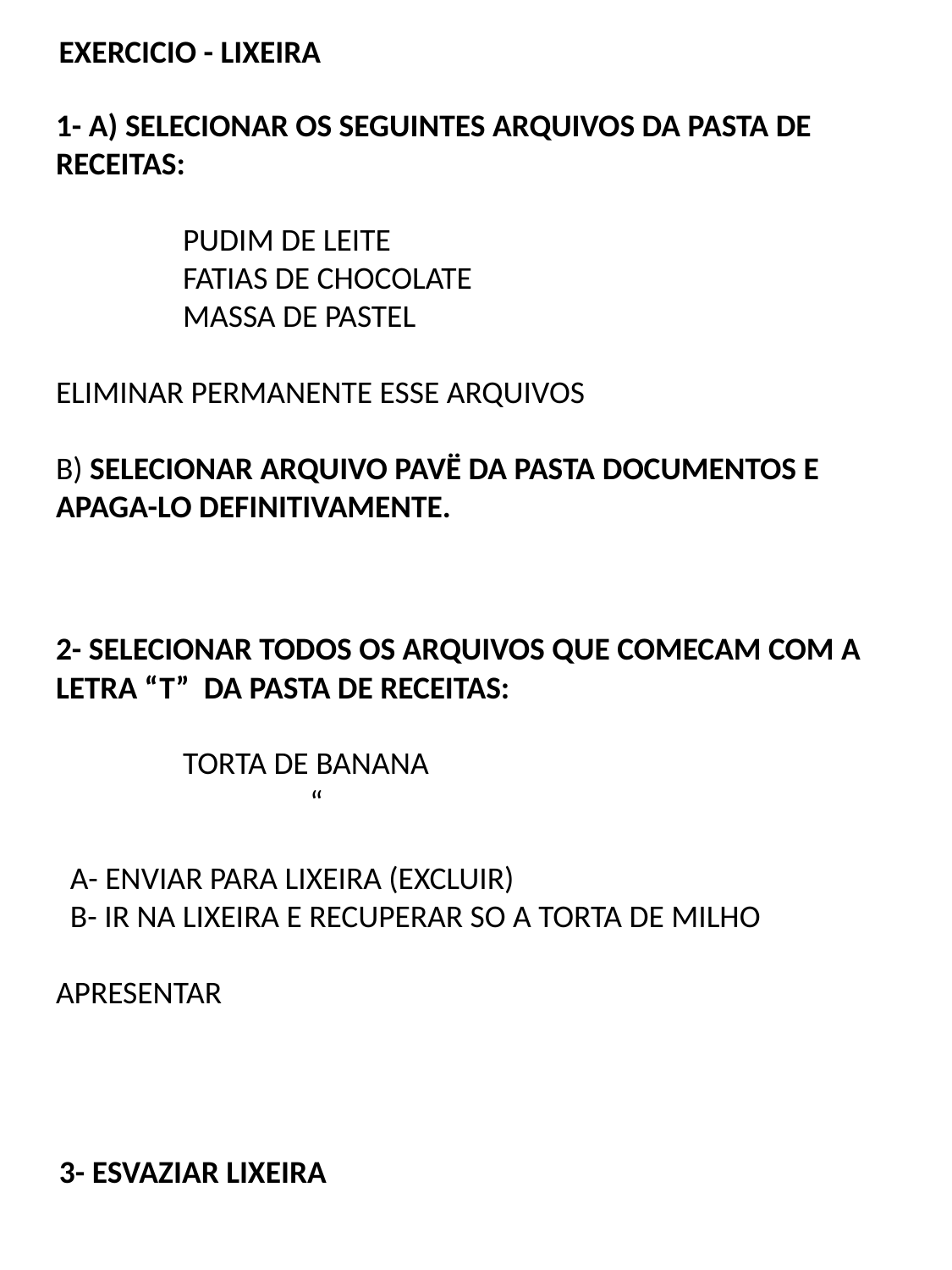

EXERCICIO - LIXEIRA
1- A) SELECIONAR OS SEGUINTES ARQUIVOS DA PASTA DE RECEITAS:

	PUDIM DE LEITE
	FATIAS DE CHOCOLATE
	MASSA DE PASTEL

ELIMINAR PERMANENTE ESSE ARQUIVOS

B) SELECIONAR ARQUIVO PAVË DA PASTA DOCUMENTOS E APAGA-LO DEFINITIVAMENTE.

2- SELECIONAR TODOS OS ARQUIVOS QUE COMECAM COM A LETRA “T”  DA PASTA DE RECEITAS:

	TORTA DE BANANA
		“

  A- ENVIAR PARA LIXEIRA (EXCLUIR)
  B- IR NA LIXEIRA E RECUPERAR SO A TORTA DE MILHO

APRESENTAR

3- ESVAZIAR LIXEIRA